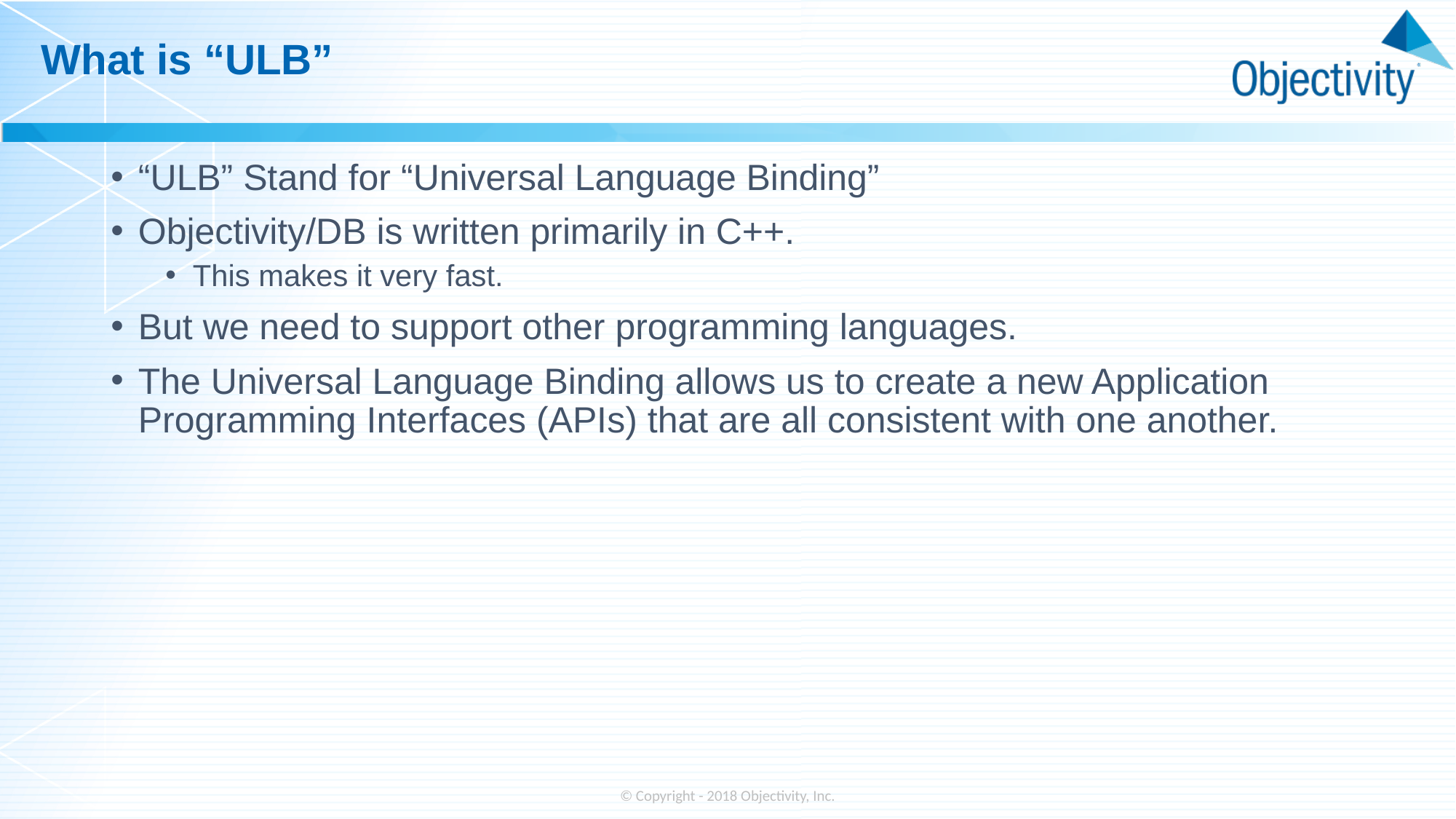

# What is “ULB”
“ULB” Stand for “Universal Language Binding”
Objectivity/DB is written primarily in C++.
This makes it very fast.
But we need to support other programming languages.
The Universal Language Binding allows us to create a new Application Programming Interfaces (APIs) that are all consistent with one another.